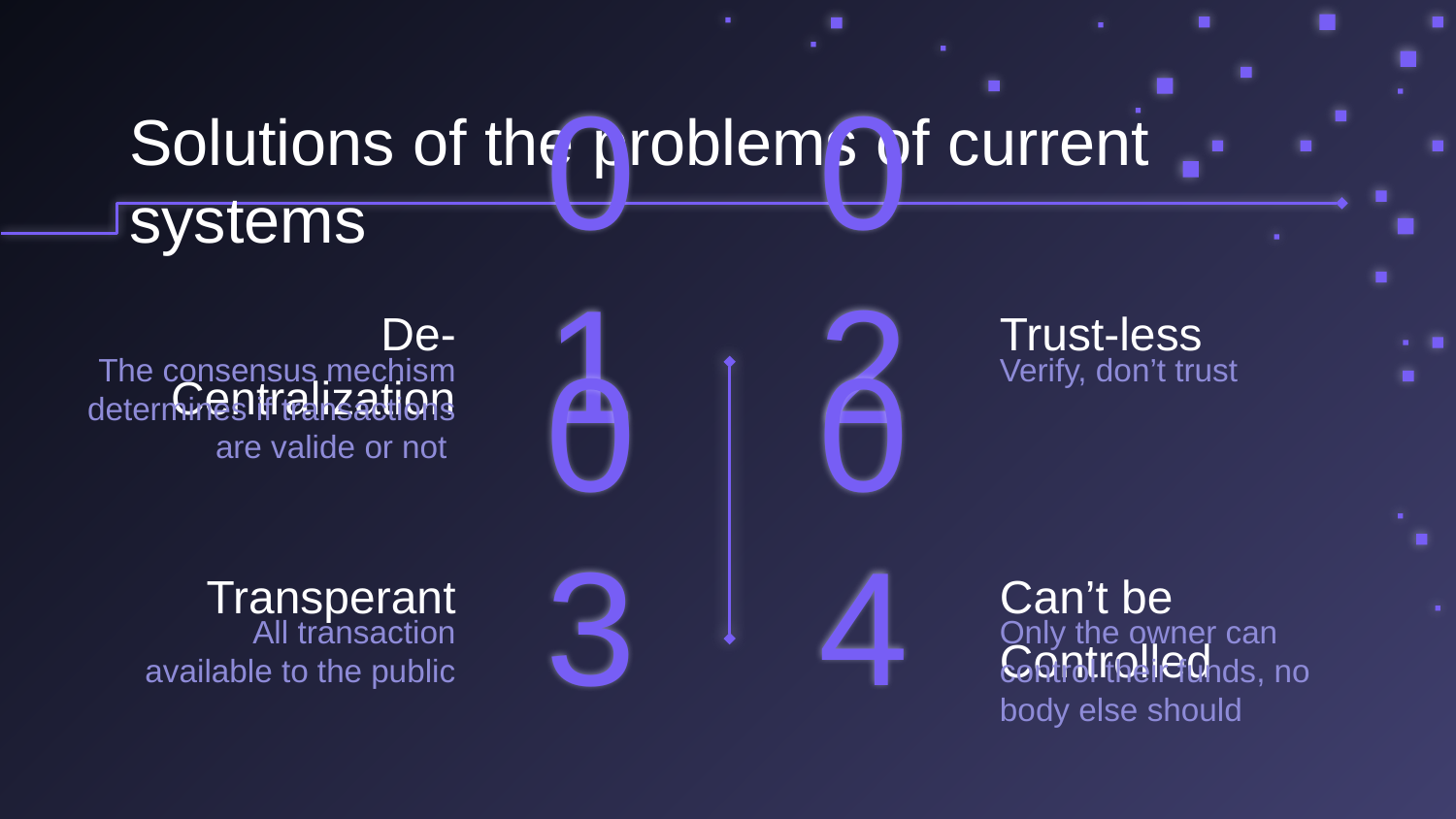

Solutions of the problems of current systems
De-Centralization
01
# 02
Trust-less
The consensus mechism determines if transactions are valide or not
Verify, don’t trust
Transperant
03
04
Can’t be Controlled
All transaction available to the public
Only the owner can control their funds, no body else should